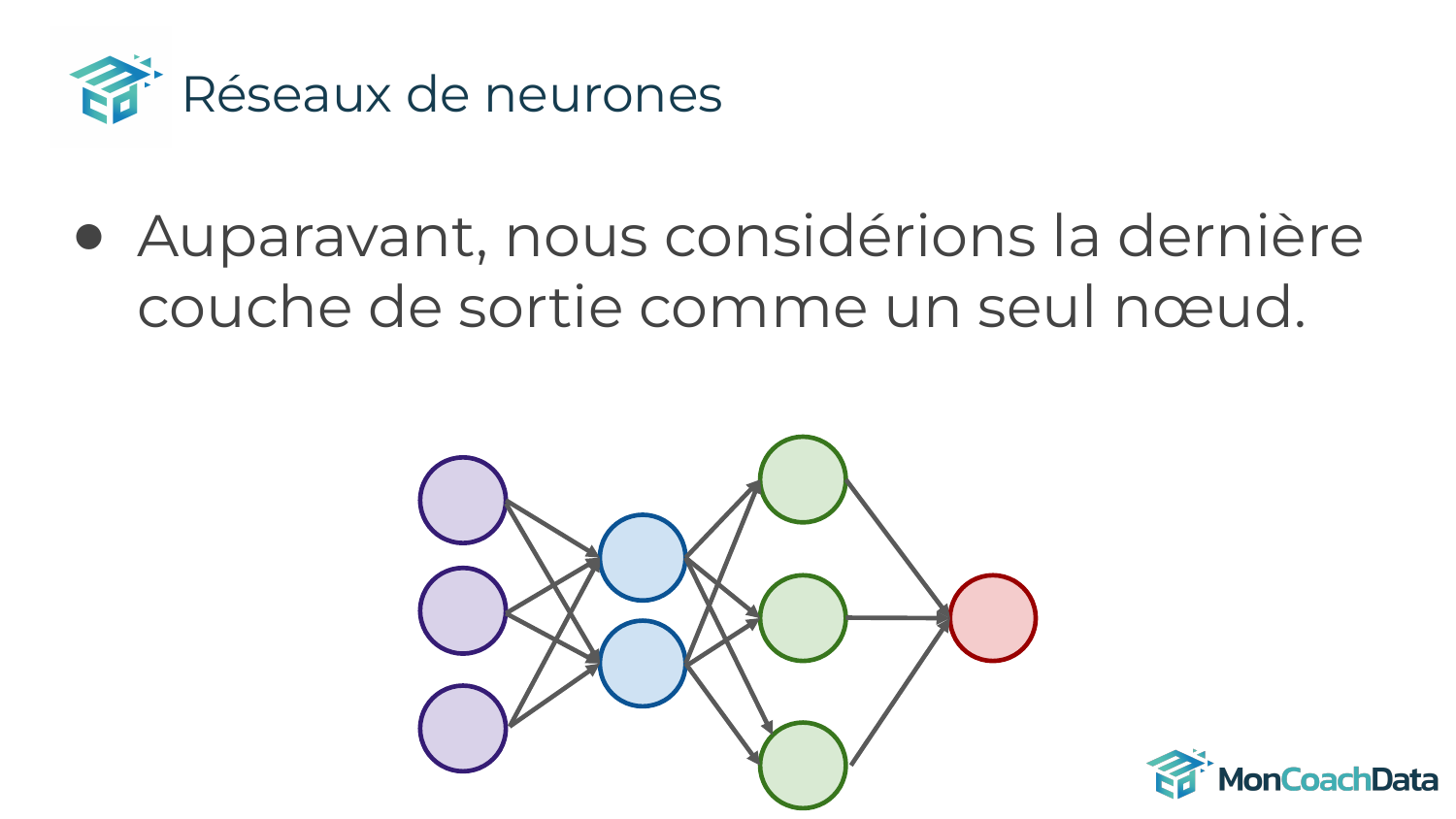

# Réseaux de neurones
Auparavant, nous considérions la dernière couche de sortie comme un seul nœud.